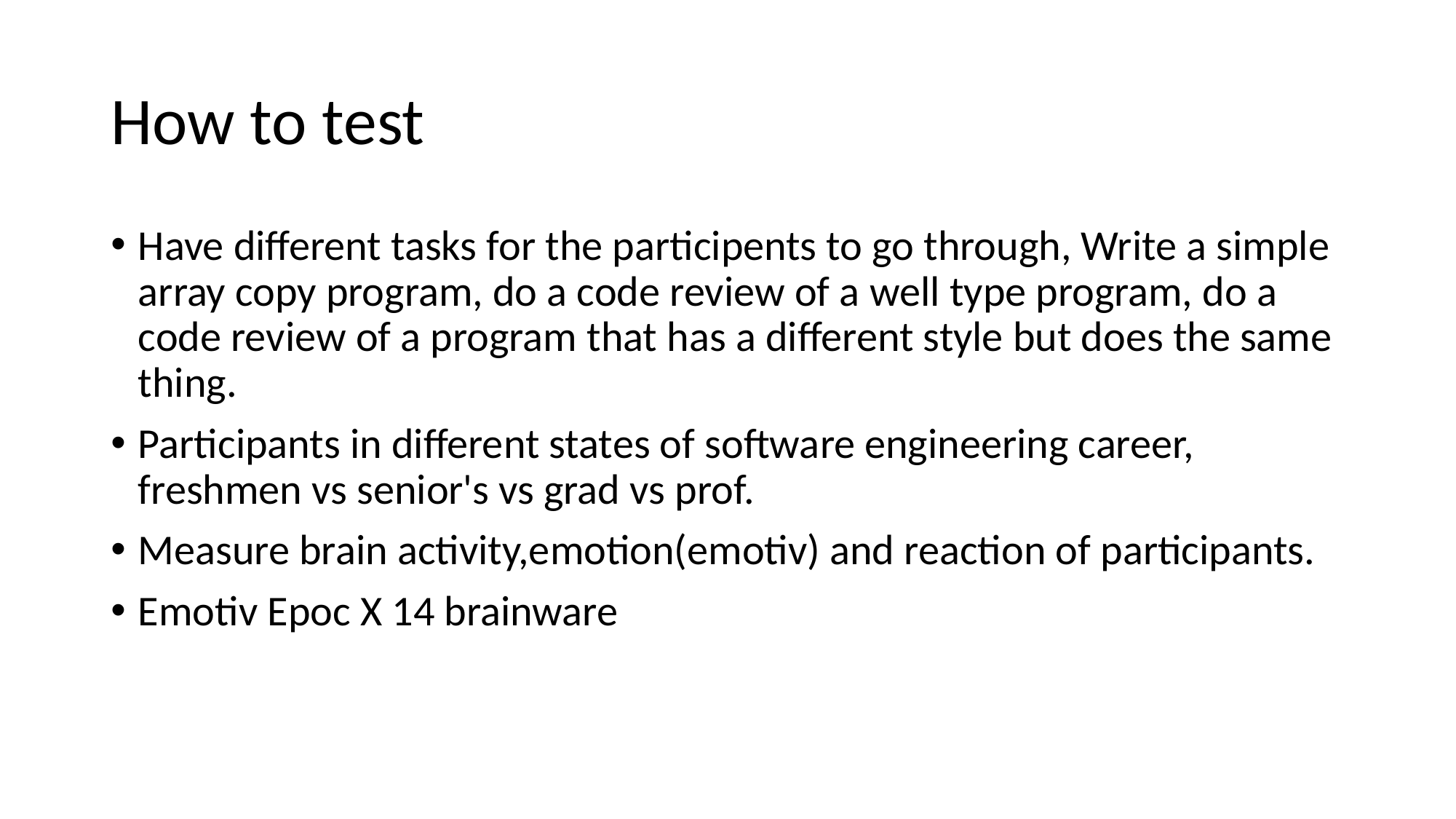

# How to test
Have different tasks for the participents to go through, Write a simple array copy program, do a code review of a well type program, do a code review of a program that has a different style but does the same thing.
Participants in different states of software engineering career, freshmen vs senior's vs grad vs prof.
Measure brain activity,emotion(emotiv) and reaction of participants.
Emotiv Epoc X 14 brainware